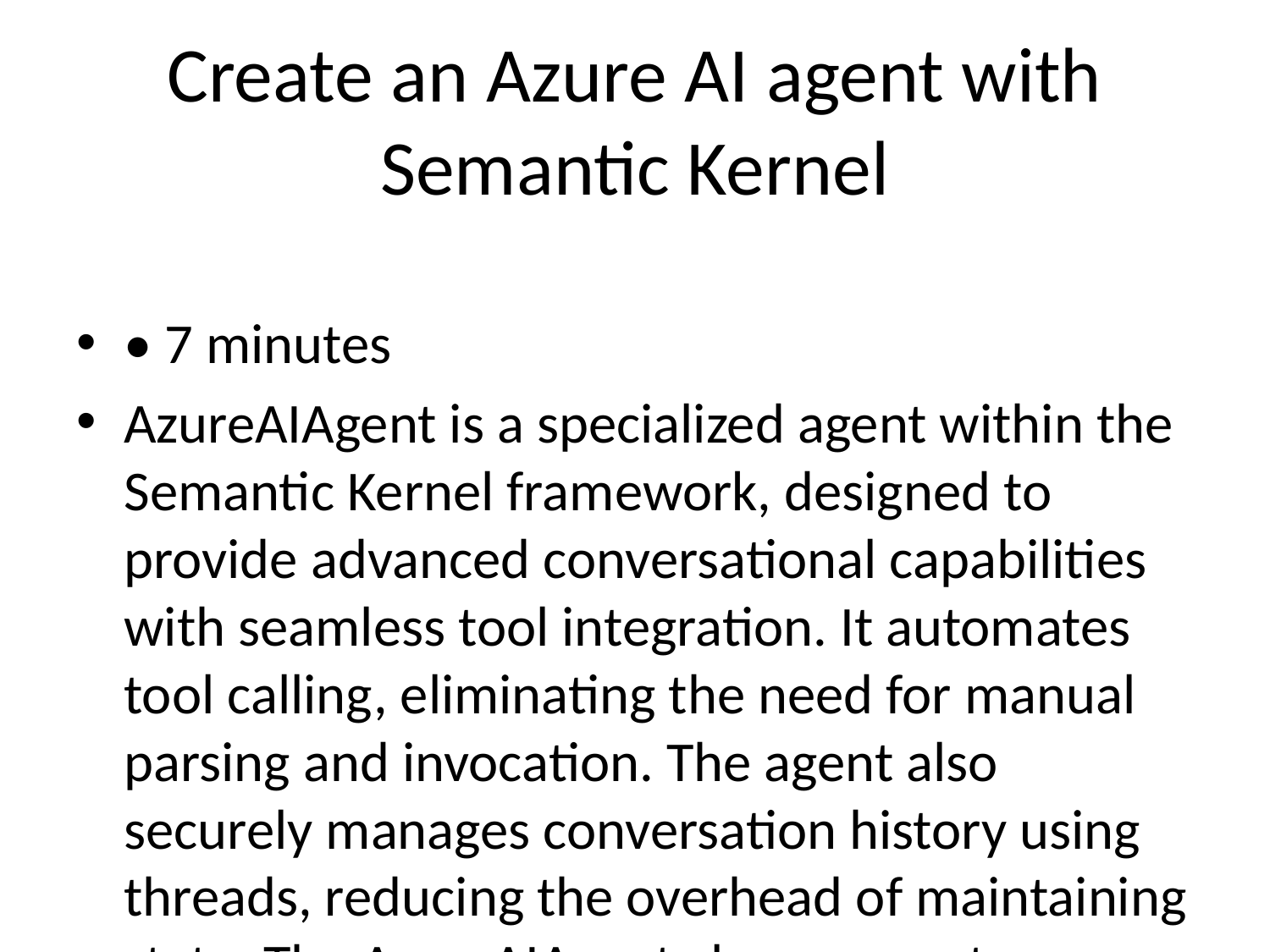

# Create an Azure AI agent with Semantic Kernel

• 7 minutes
AzureAIAgent is a specialized agent within the Semantic Kernel framework, designed to provide advanced conversational capabilities with seamless tool integration. It automates tool calling, eliminating the need for manual parsing and invocation. The agent also securely manages conversation history using threads, reducing the overhead of maintaining state. The AzureAIAgent class supports many built-in tools, including file retrieval, code execution, and data interaction via Bing, Azure AI Search, Azure Functions, and OpenAPI.